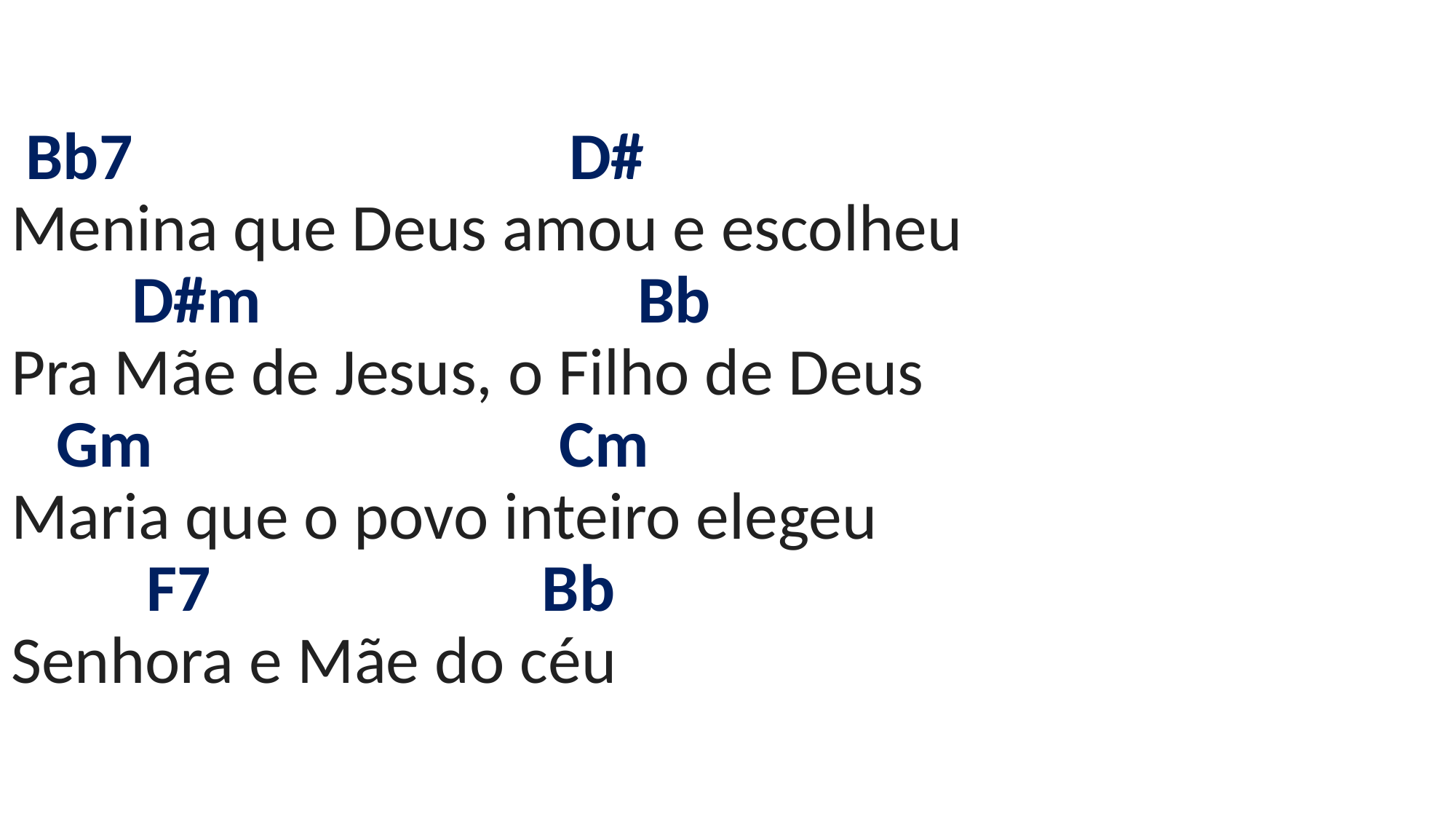

# Bb7                             D# Menina que Deus amou e escolheu D#m                         Bb Pra Mãe de Jesus, o Filho de Deus Gm                           Cm Maria que o povo inteiro elegeu F7                      Bb Senhora e Mãe do céu